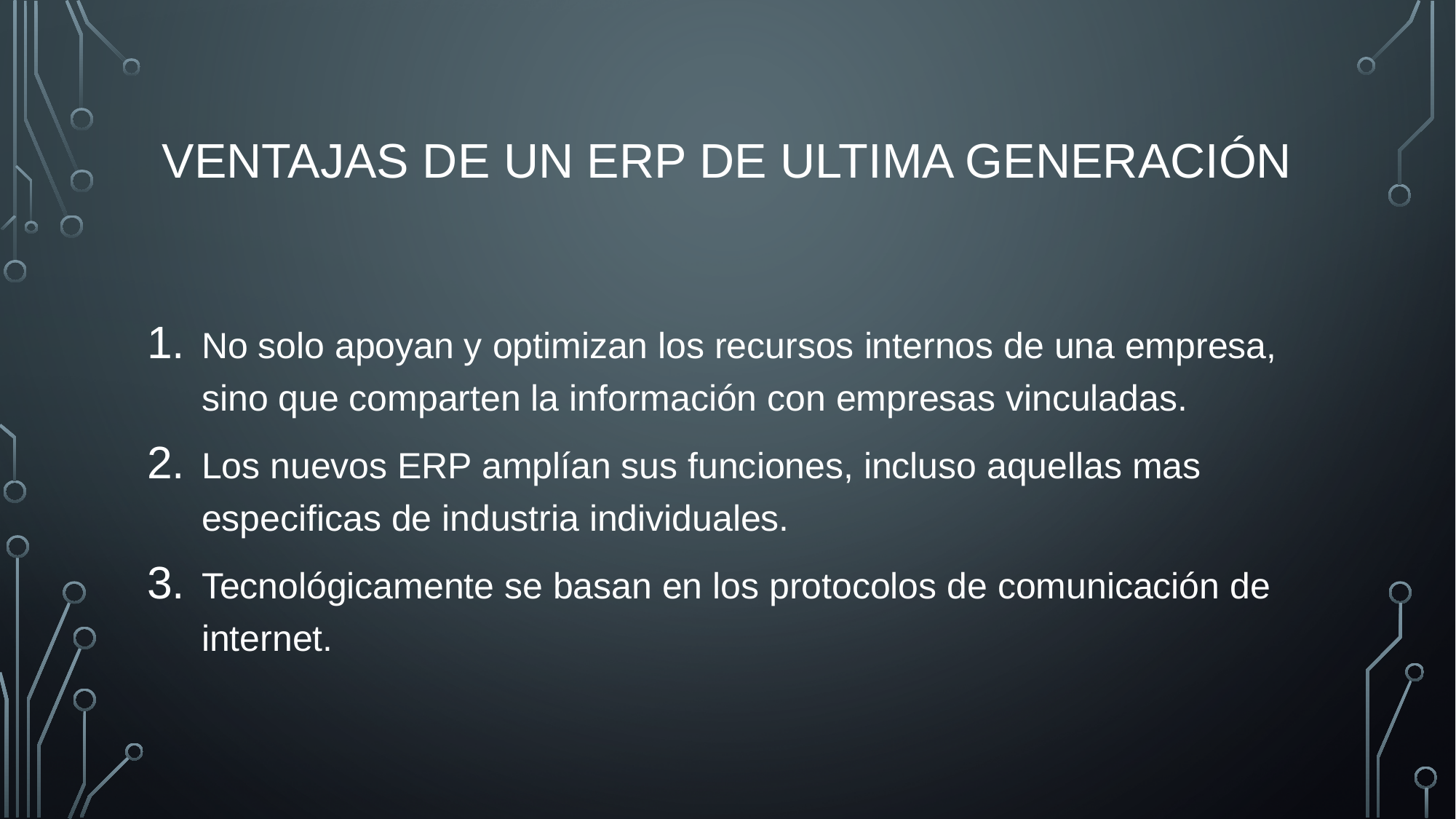

# VENTAJAS DE UN ERP DE ULTIMA GENERACIÓN
No solo apoyan y optimizan los recursos internos de una empresa, sino que comparten la información con empresas vinculadas.
Los nuevos ERP amplían sus funciones, incluso aquellas mas especificas de industria individuales.
Tecnológicamente se basan en los protocolos de comunicación de internet.